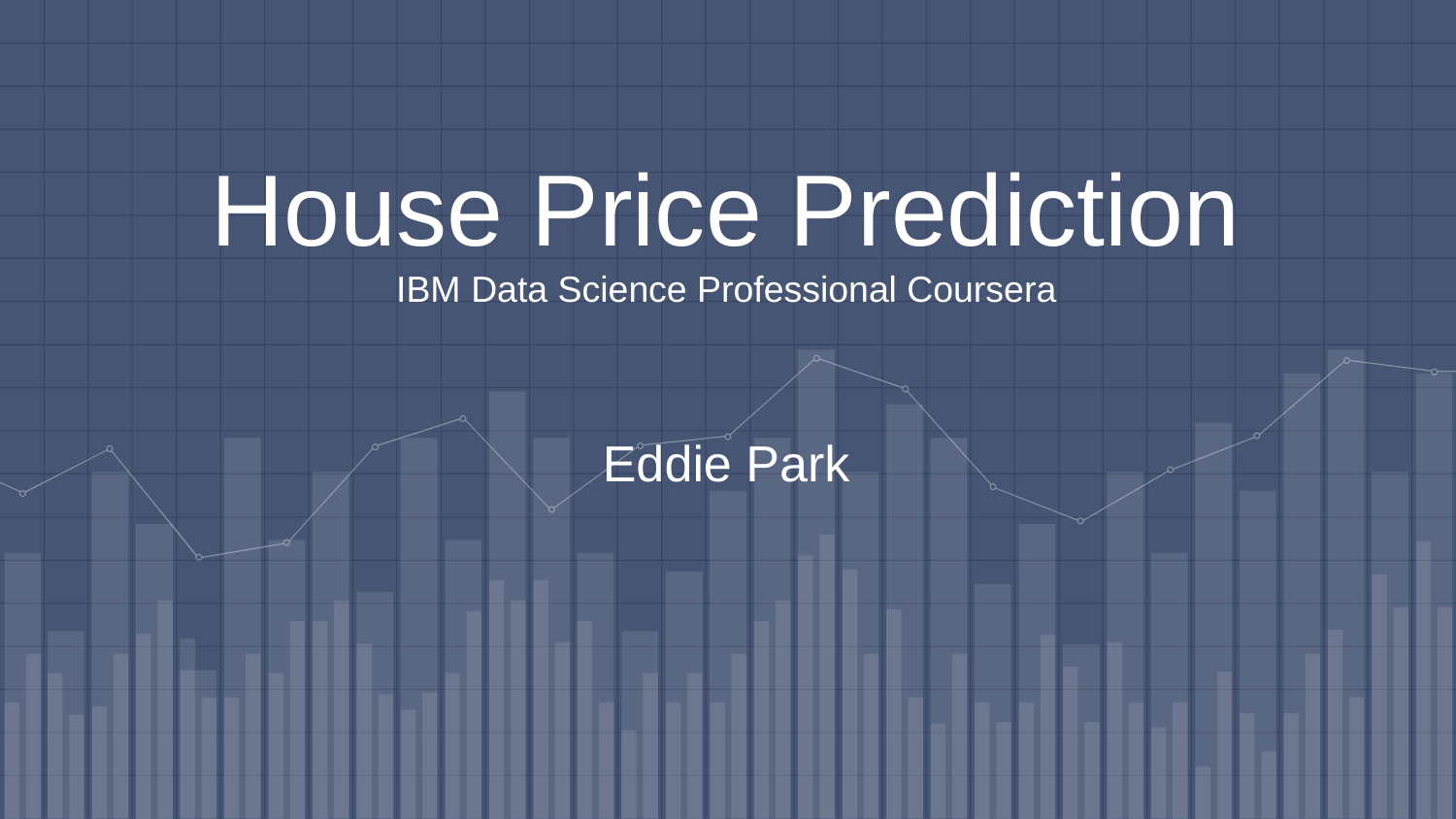

# House Price Prediction IBM Data Science Professional Coursera Eddie Park